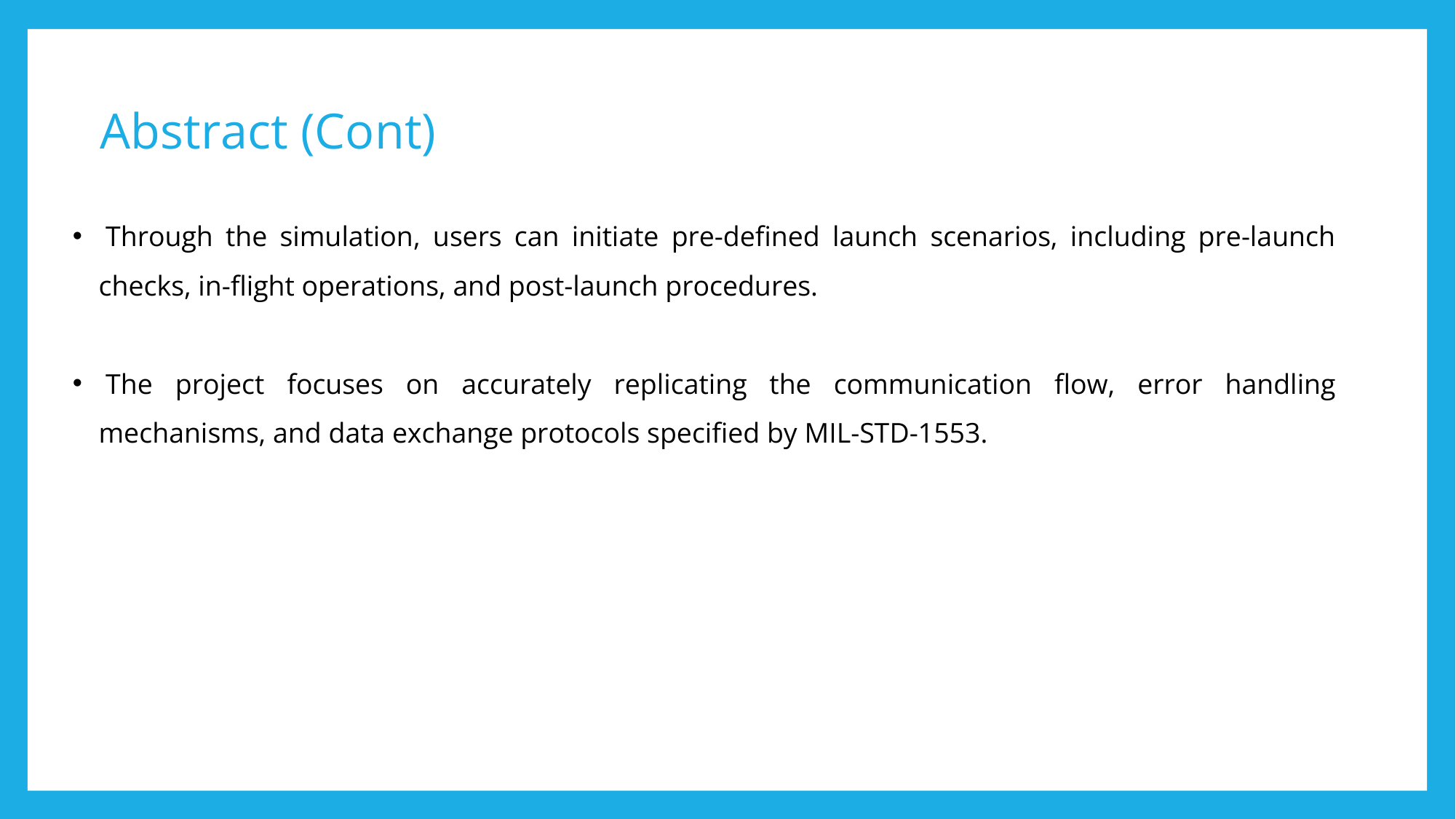

Abstract (Cont)

 Through the simulation, users can initiate pre-defined launch scenarios, including pre-launch checks, in-flight operations, and post-launch procedures.

 The project focuses on accurately replicating the communication flow, error handling mechanisms, and data exchange protocols specified by MIL-STD-1553.